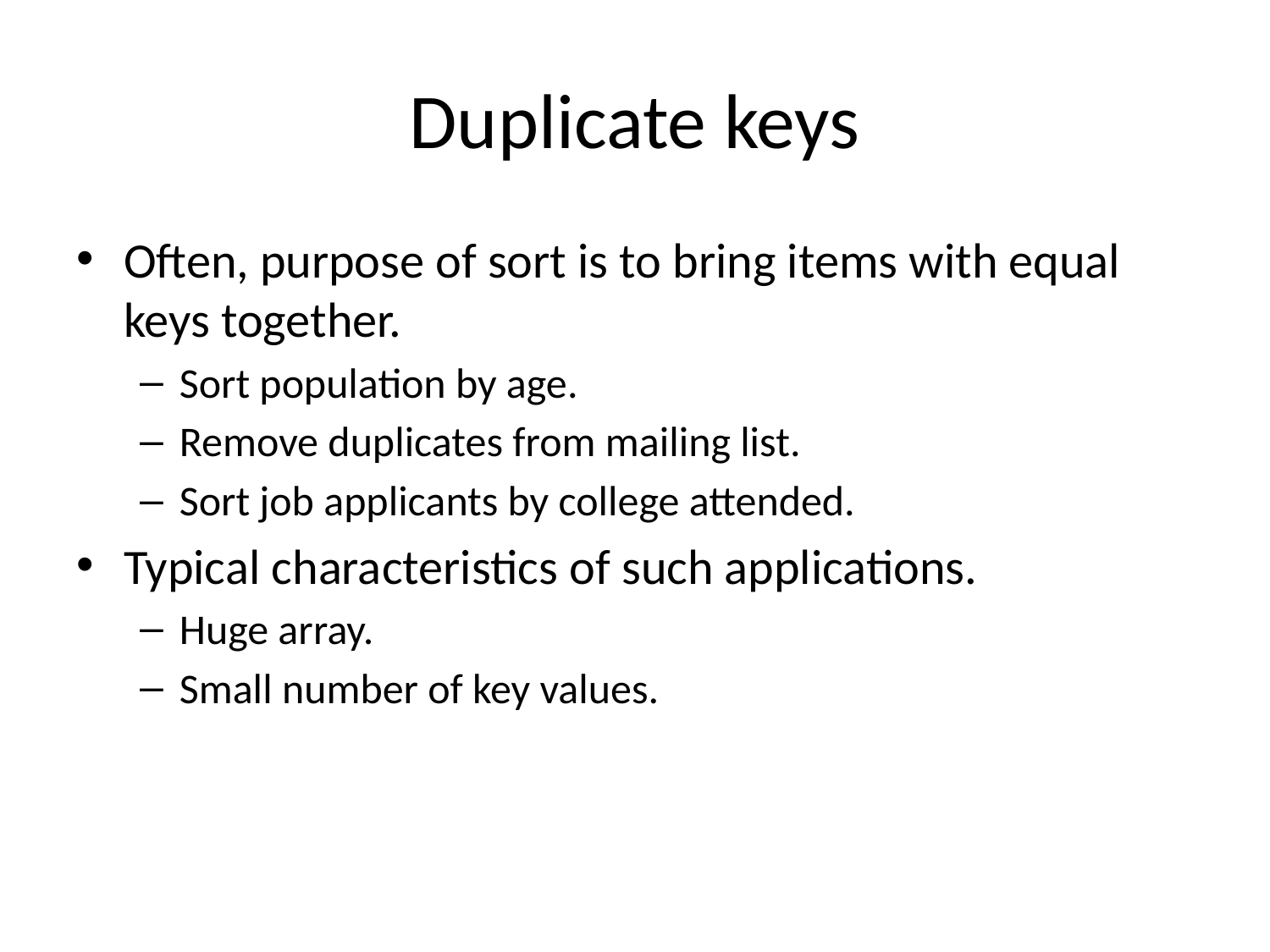

# Duplicate keys
Often, purpose of sort is to bring items with equal keys together.
Sort population by age.
Remove duplicates from mailing list.
Sort job applicants by college attended.
Typical characteristics of such applications.
Huge array.
Small number of key values.